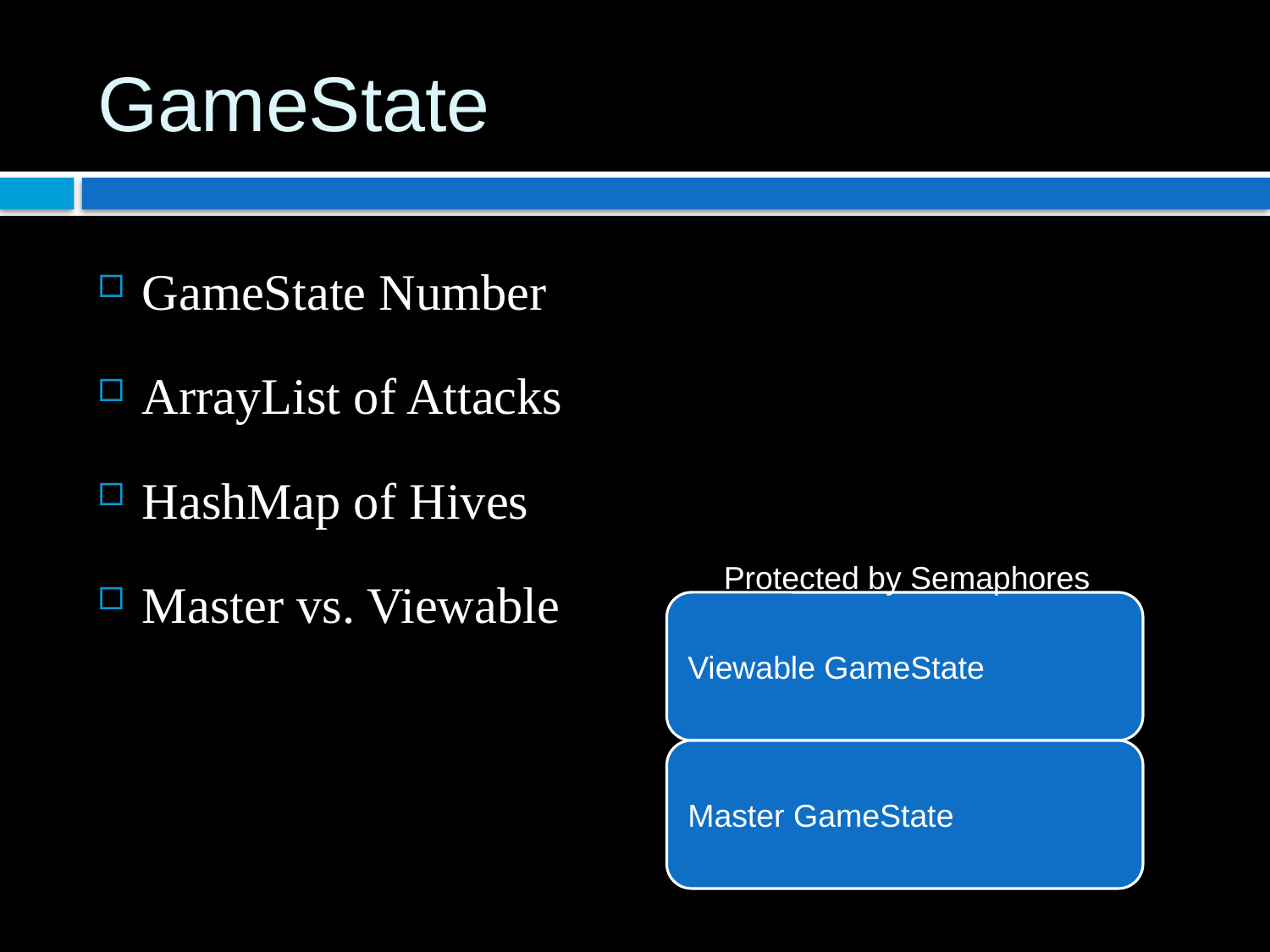

# GameState
GameState Number
ArrayList of Attacks
HashMap of Hives
Master vs. Viewable
Protected by Semaphores
Viewable GameState
Master GameState